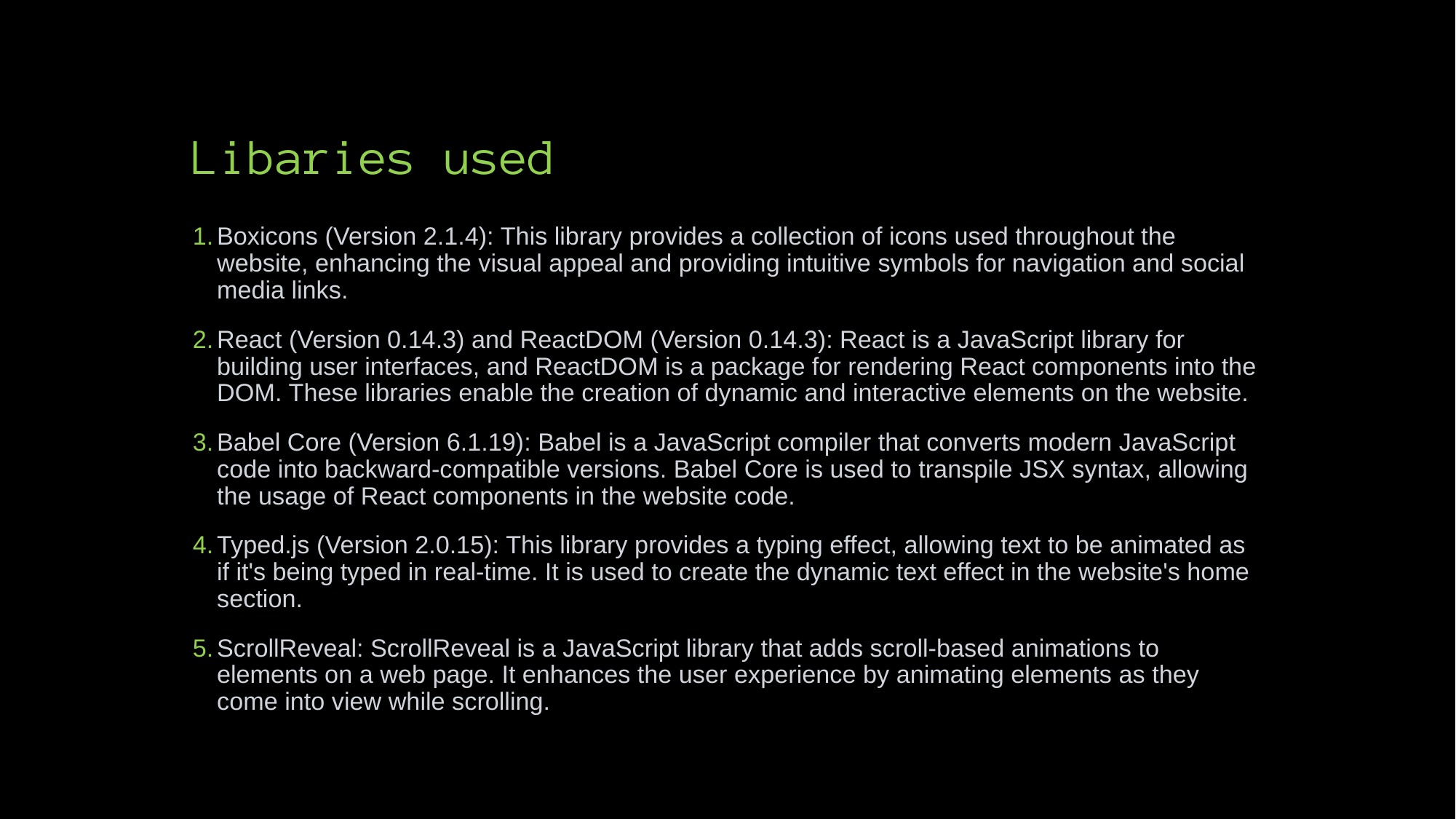

# Libaries used
Boxicons (Version 2.1.4): This library provides a collection of icons used throughout the website, enhancing the visual appeal and providing intuitive symbols for navigation and social media links.
React (Version 0.14.3) and ReactDOM (Version 0.14.3): React is a JavaScript library for building user interfaces, and ReactDOM is a package for rendering React components into the DOM. These libraries enable the creation of dynamic and interactive elements on the website.
Babel Core (Version 6.1.19): Babel is a JavaScript compiler that converts modern JavaScript code into backward-compatible versions. Babel Core is used to transpile JSX syntax, allowing the usage of React components in the website code.
Typed.js (Version 2.0.15): This library provides a typing effect, allowing text to be animated as if it's being typed in real-time. It is used to create the dynamic text effect in the website's home section.
ScrollReveal: ScrollReveal is a JavaScript library that adds scroll-based animations to elements on a web page. It enhances the user experience by animating elements as they come into view while scrolling.